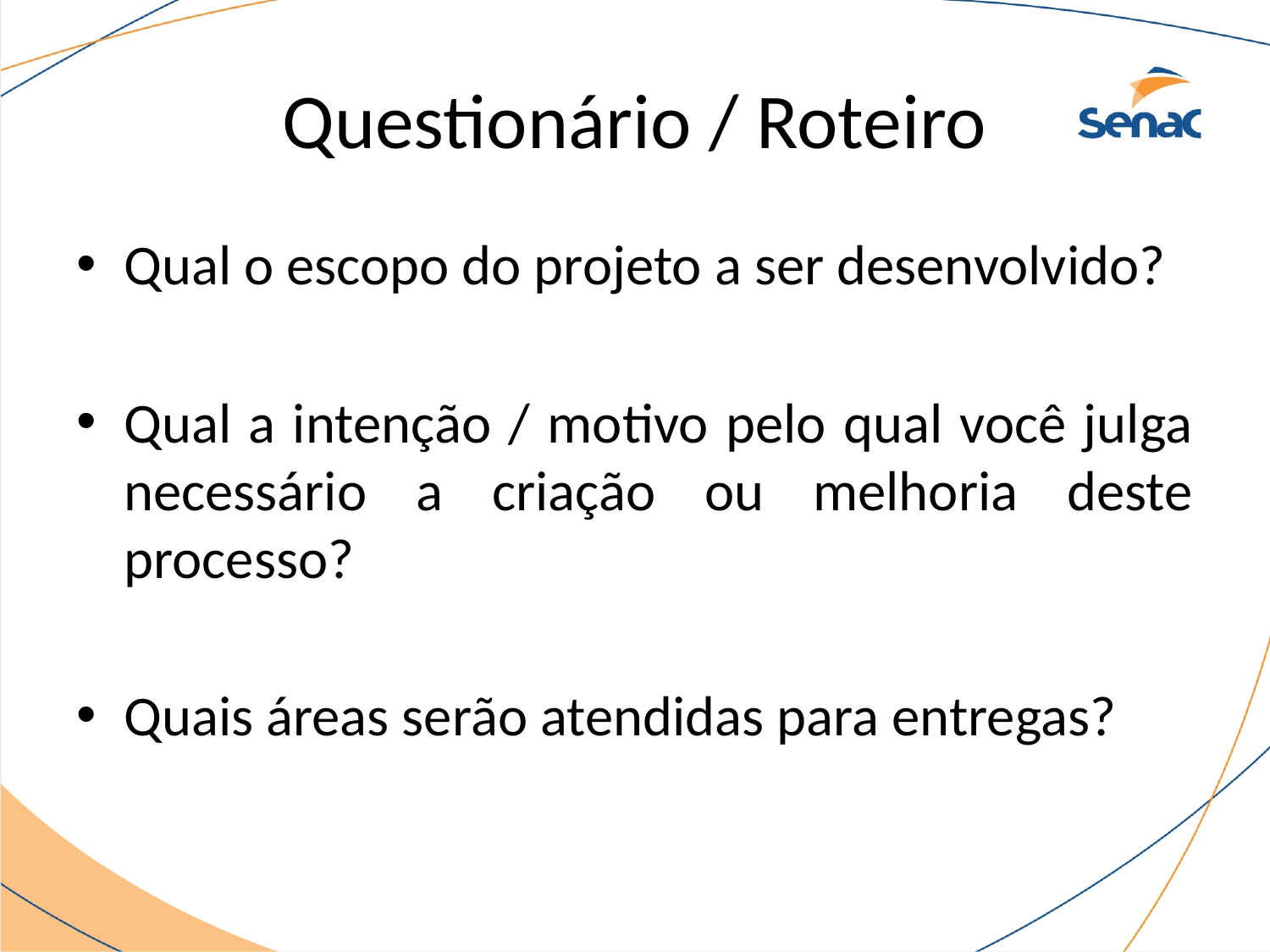

# Questionário / Roteiro
Qual o escopo do projeto a ser desenvolvido?

Qual a intenção / motivo pelo qual você julga necessário a criação ou melhoria deste processo?

Quais áreas serão atendidas para entregas?